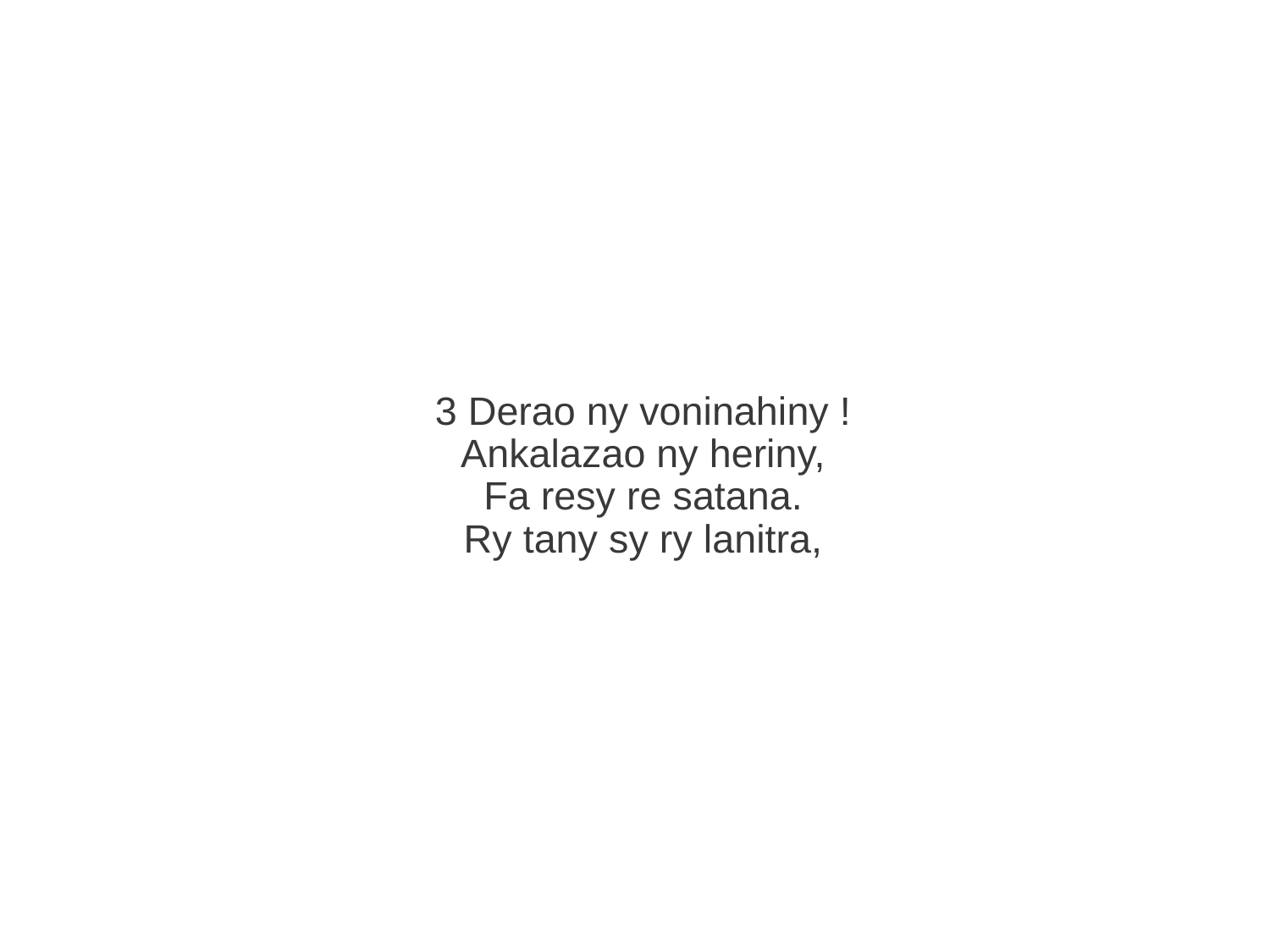

3 Derao ny voninahiny !
Ankalazao ny heriny,
Fa resy re satana.
Ry tany sy ry lanitra,